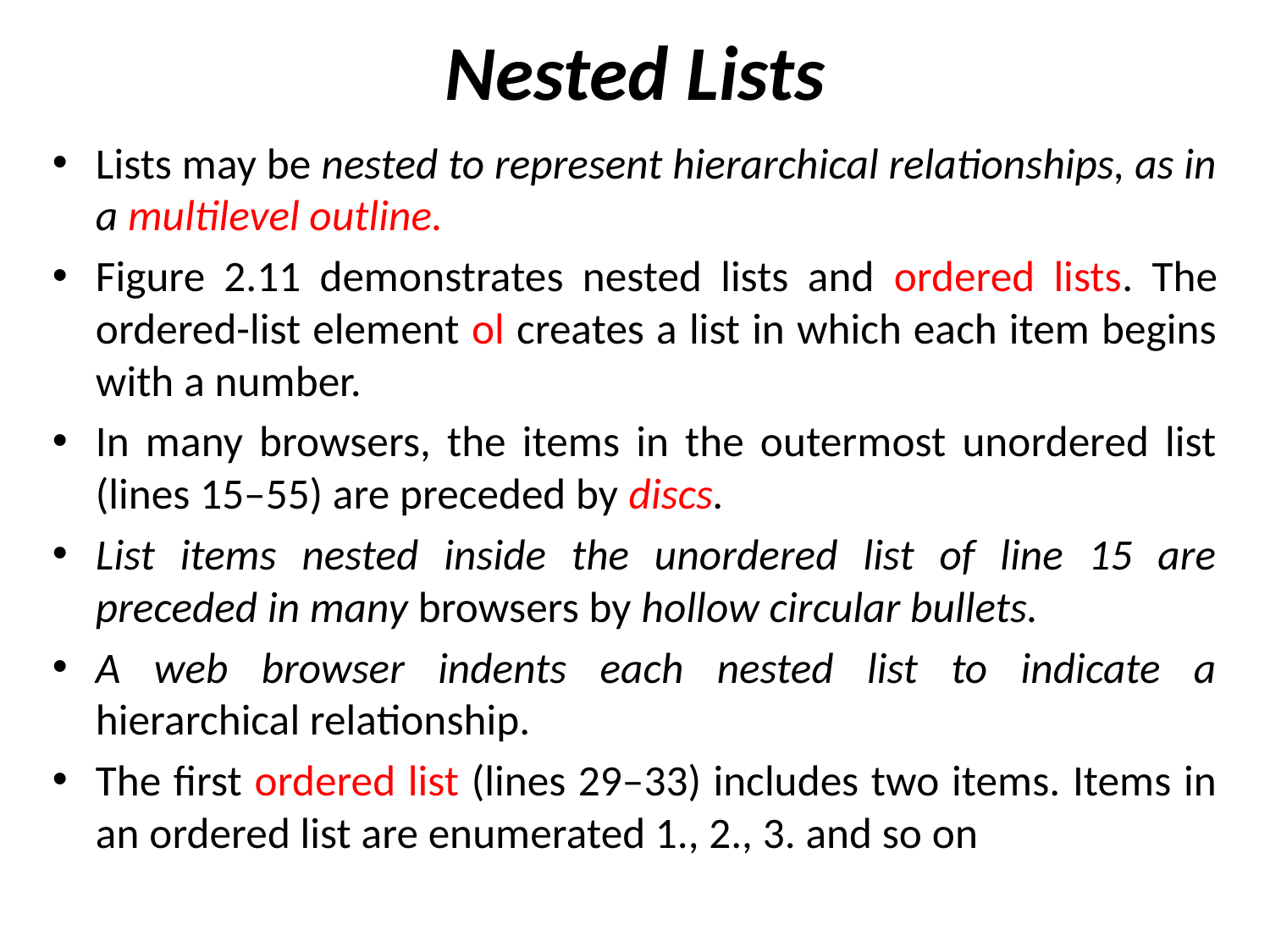

# Nested Lists
Lists may be nested to represent hierarchical relationships, as in a multilevel outline.
Figure 2.11 demonstrates nested lists and ordered lists. The ordered-list element ol creates a list in which each item begins with a number.
In many browsers, the items in the outermost unordered list (lines 15–55) are preceded by discs.
List items nested inside the unordered list of line 15 are preceded in many browsers by hollow circular bullets.
A web browser indents each nested list to indicate a hierarchical relationship.
The first ordered list (lines 29–33) includes two items. Items in an ordered list are enumerated 1., 2., 3. and so on